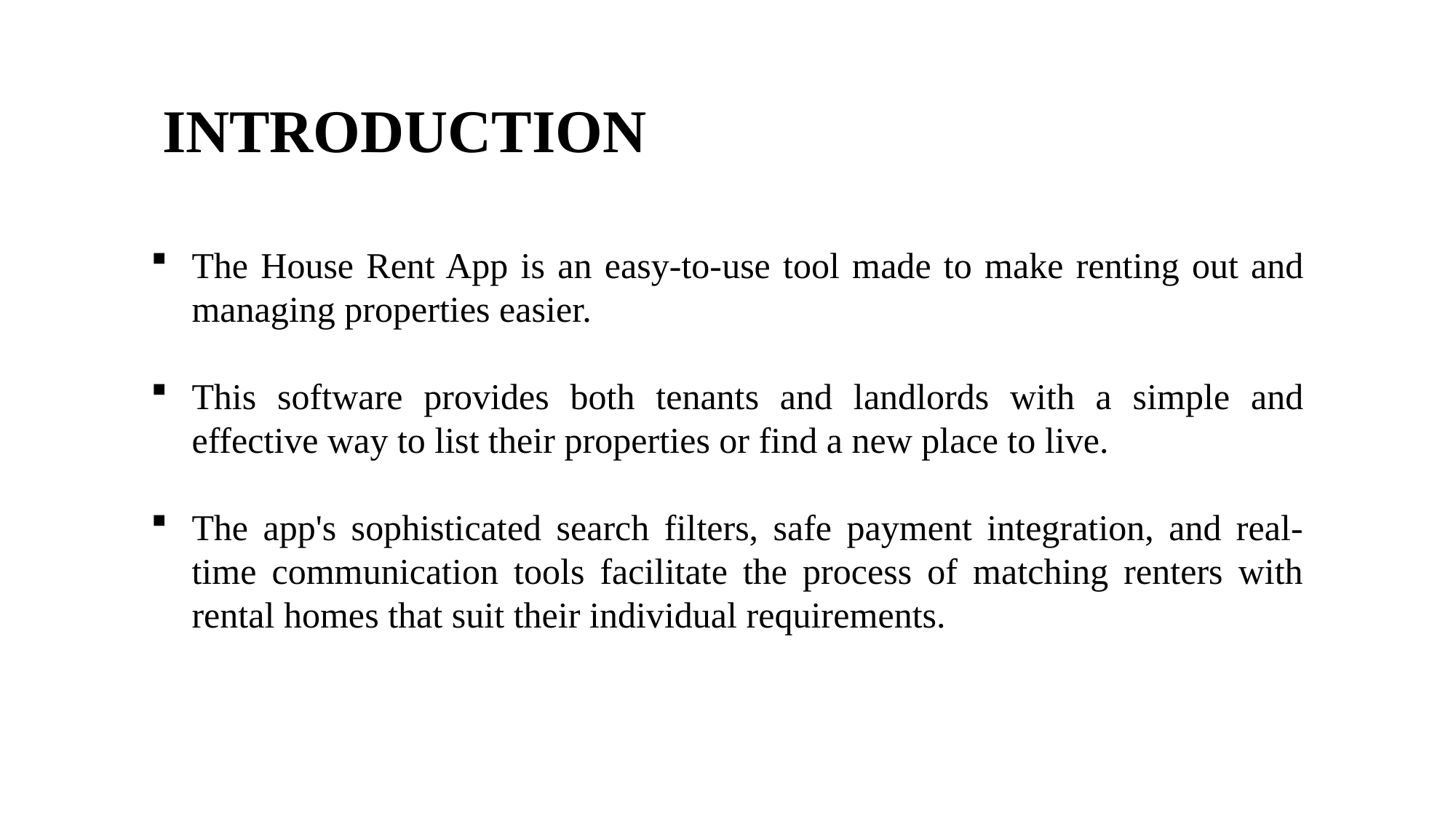

.
INTRODUCTION
The House Rent App is an easy-to-use tool made to make renting out and managing properties easier.

This software provides both tenants and landlords with a simple and effective way to list their properties or find a new place to live.

The app's sophisticated search filters, safe payment integration, and real-time communication tools facilitate the process of matching renters with rental homes that suit their individual requirements.